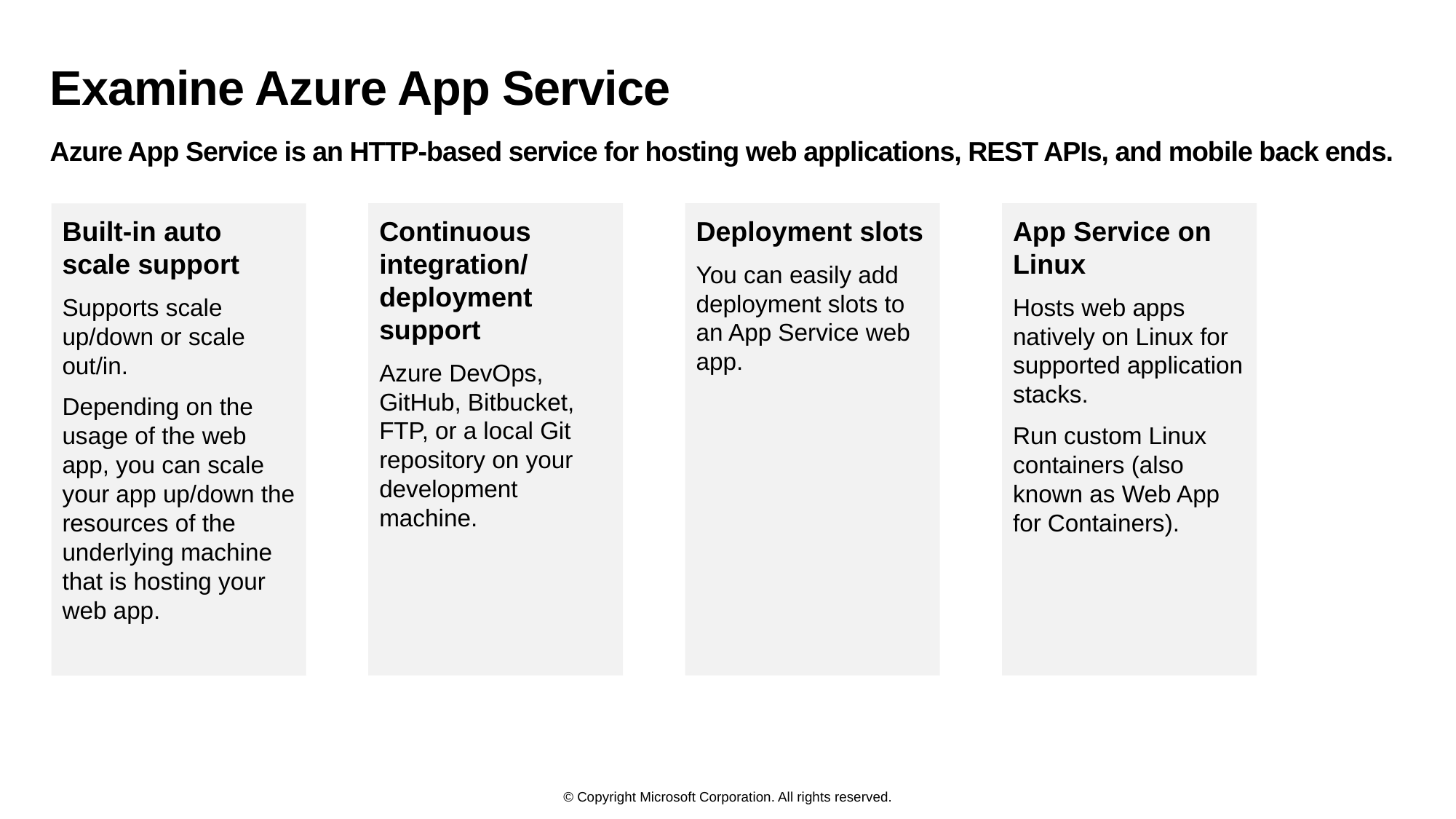

# Examine Azure App Service
Azure App Service is an HTTP-based service for hosting web applications, REST APIs, and mobile back ends.
Continuous integration/
deployment support
Azure DevOps, GitHub, Bitbucket, FTP, or a local Git repository on your development machine.
Deployment slots
You can easily add deployment slots to an App Service web app.
App Service on Linux
Hosts web apps natively on Linux for supported application stacks.
Run custom Linux containers (also known as Web App for Containers).
Built-in auto scale support
Supports scale up/down or scale out/in.
Depending on the usage of the web app, you can scale your app up/down the resources of the underlying machine that is hosting your web app.